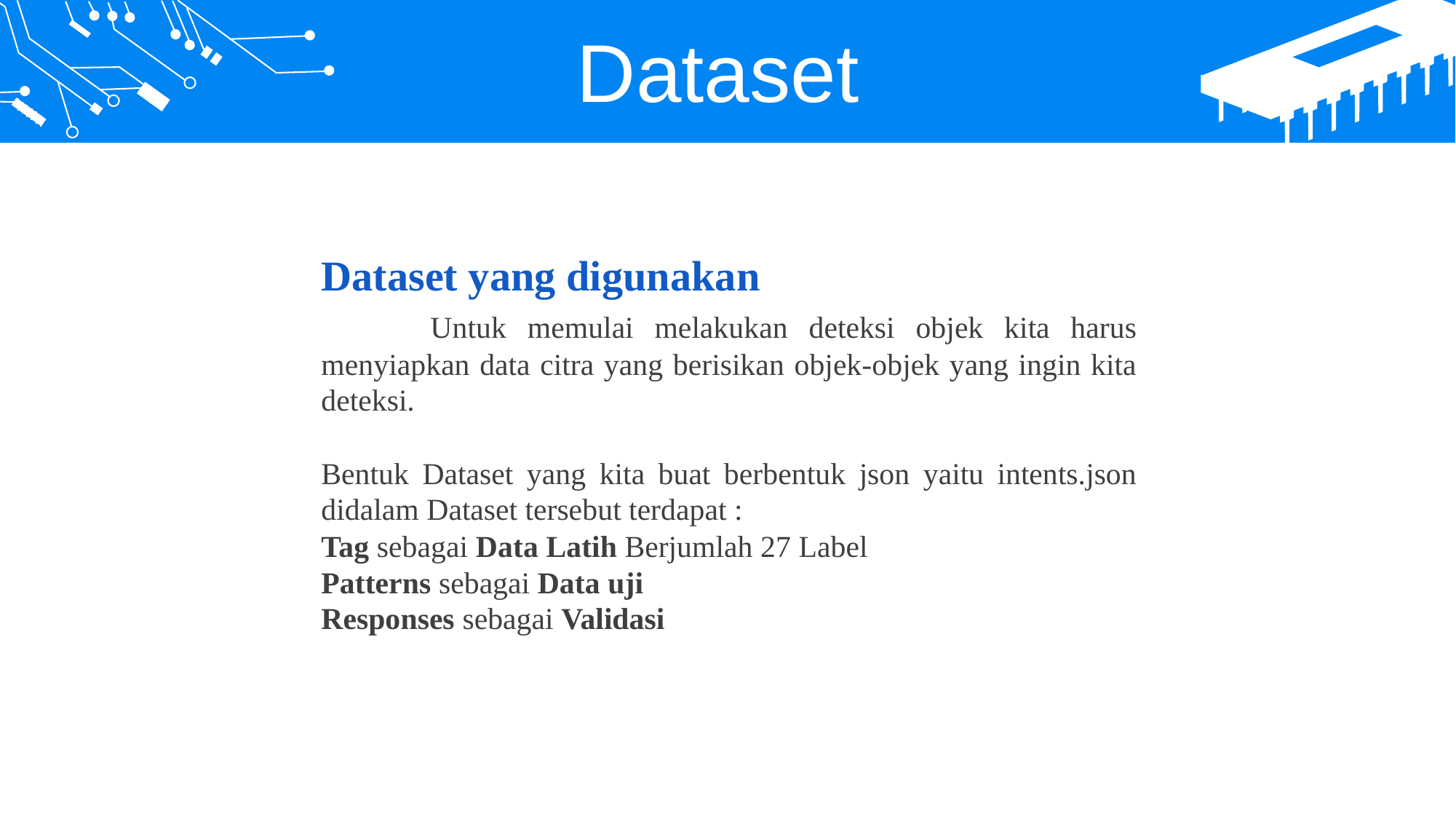

Dataset
Dataset yang digunakan
	Untuk memulai melakukan deteksi objek kita harus menyiapkan data citra yang berisikan objek-objek yang ingin kita deteksi.

Bentuk Dataset yang kita buat berbentuk json yaitu intents.json didalam Dataset tersebut terdapat :
Tag sebagai Data Latih Berjumlah 27 Label
Patterns sebagai Data uji
Responses sebagai Validasi